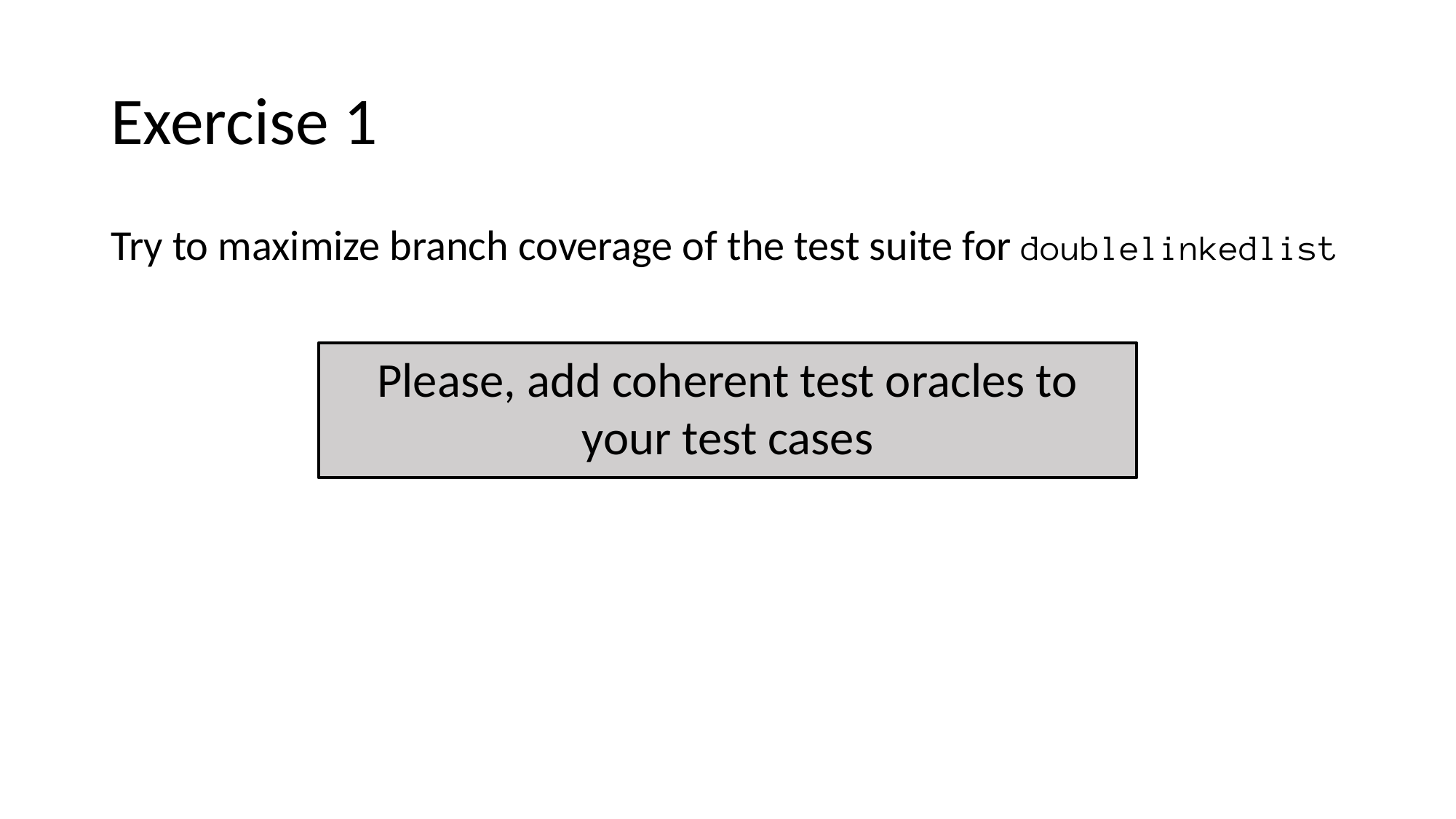

Exercise 1
Try to maximize branch coverage of the test suite for doublelinkedlist
Please, add coherent test oracles to your test cases